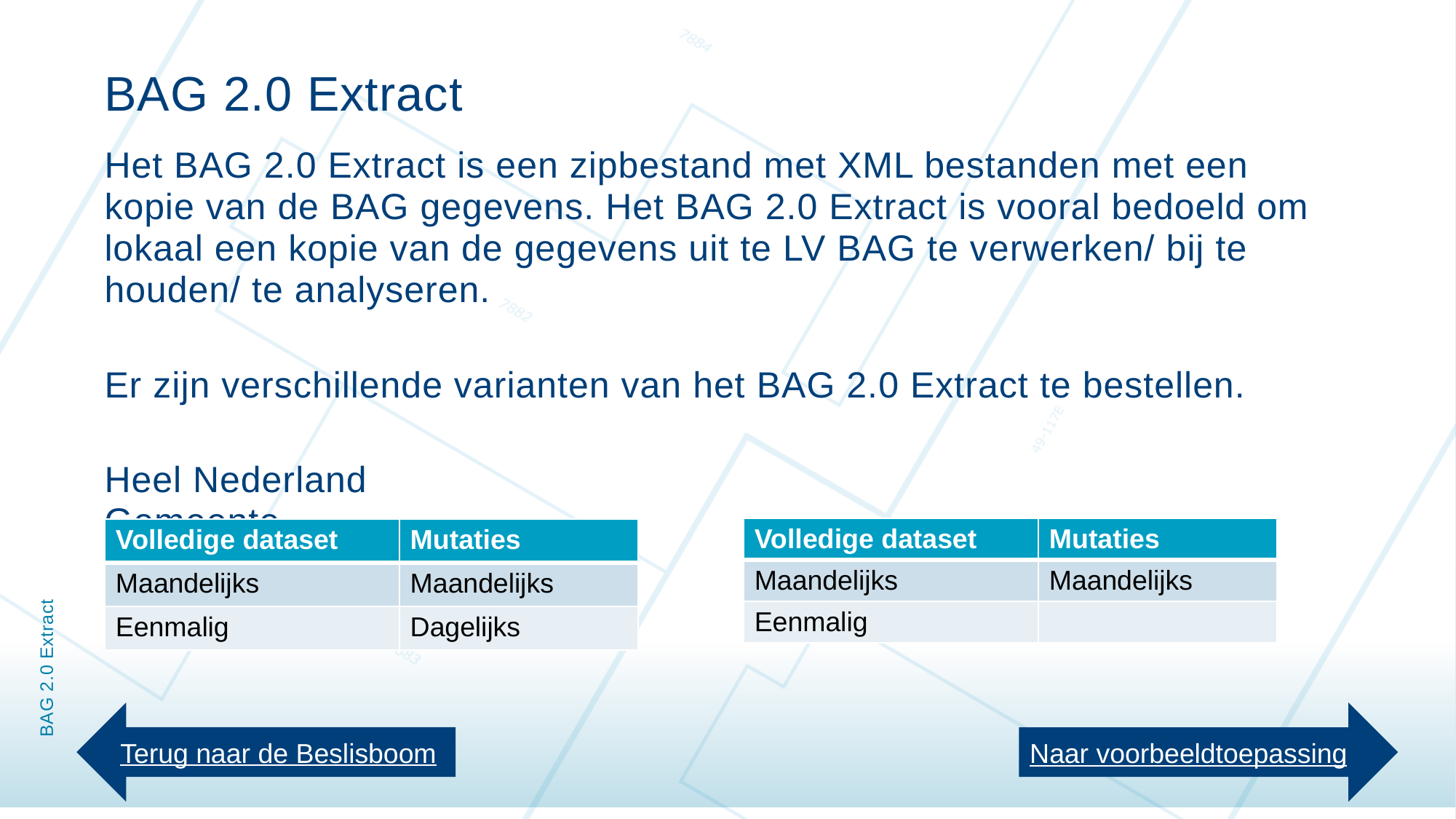

BAG 2.0 Extract

Het BAG 2.0 Extract is een zipbestand met XML bestanden met een kopie van de BAG gegevens. Het BAG 2.0 Extract is vooral bedoeld om lokaal een kopie van de gegevens uit te LV BAG te verwerken/ bij te houden/ te analyseren.

Er zijn verschillende varianten van het BAG 2.0 Extract te bestellen.

Heel Nederland								Gemeente

| Volledige dataset | Mutaties |
| --- | --- |
| Maandelijks | Maandelijks |
| Eenmalig |  |
| Volledige dataset | Mutaties |
| --- | --- |
| Maandelijks | Maandelijks |
| Eenmalig | Dagelijks |
# BAG 2.0 Extract
Terug naar de Beslisboom

Naar voorbeeldtoepassing